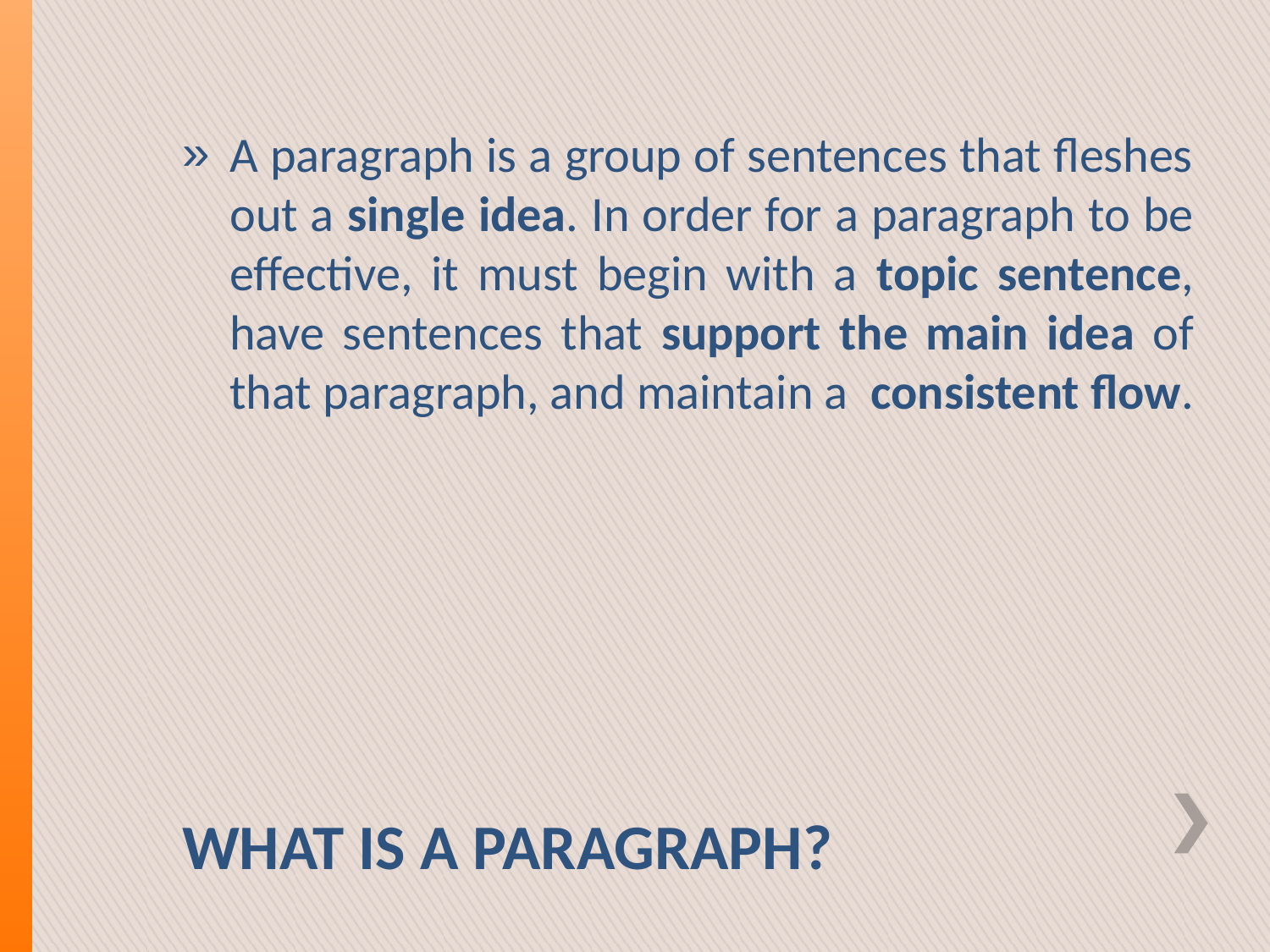

A paragraph is a group of sentences that fleshes out a single idea. In order for a paragraph to be effective, it must begin with a topic sentence, have sentences that support the main idea of that paragraph, and maintain a  consistent flow.
# WHAT IS A PARAGRAPH?